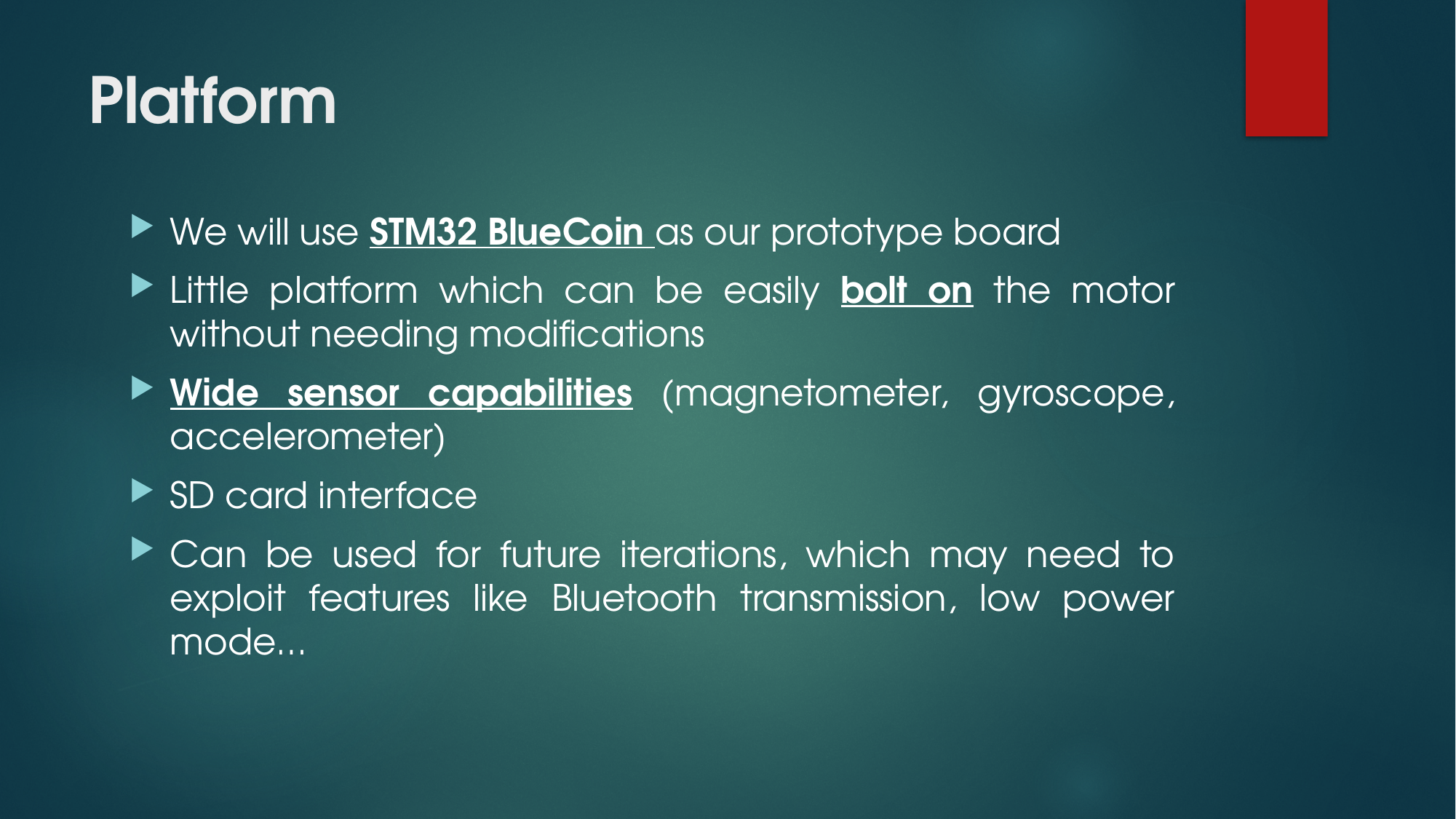

# Platform
We will use STM32 BlueCoin as our prototype board
Little platform which can be easily bolt on the motor without needing modifications
Wide sensor capabilities (magnetometer, gyroscope, accelerometer)
SD card interface
Can be used for future iterations, which may need to exploit features like Bluetooth transmission, low power mode…